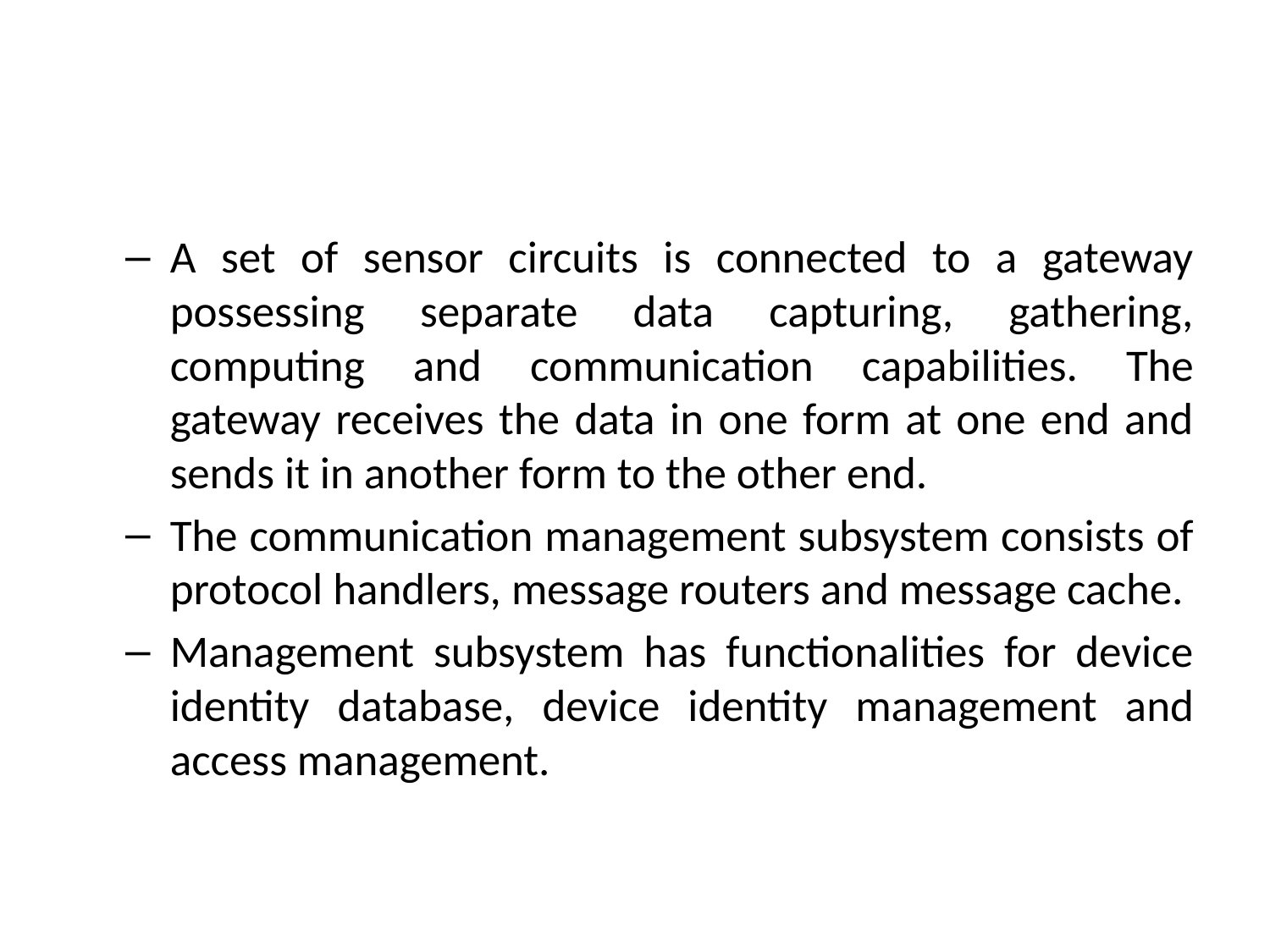

#
A set of sensor circuits is connected to a gateway possessing separate data capturing, gathering, computing and communication capabilities. The gateway receives the data in one form at one end and sends it in another form to the other end.
The communication management subsystem consists of protocol handlers, message routers and message cache.
Management subsystem has functionalities for device identity database, device identity management and access management.